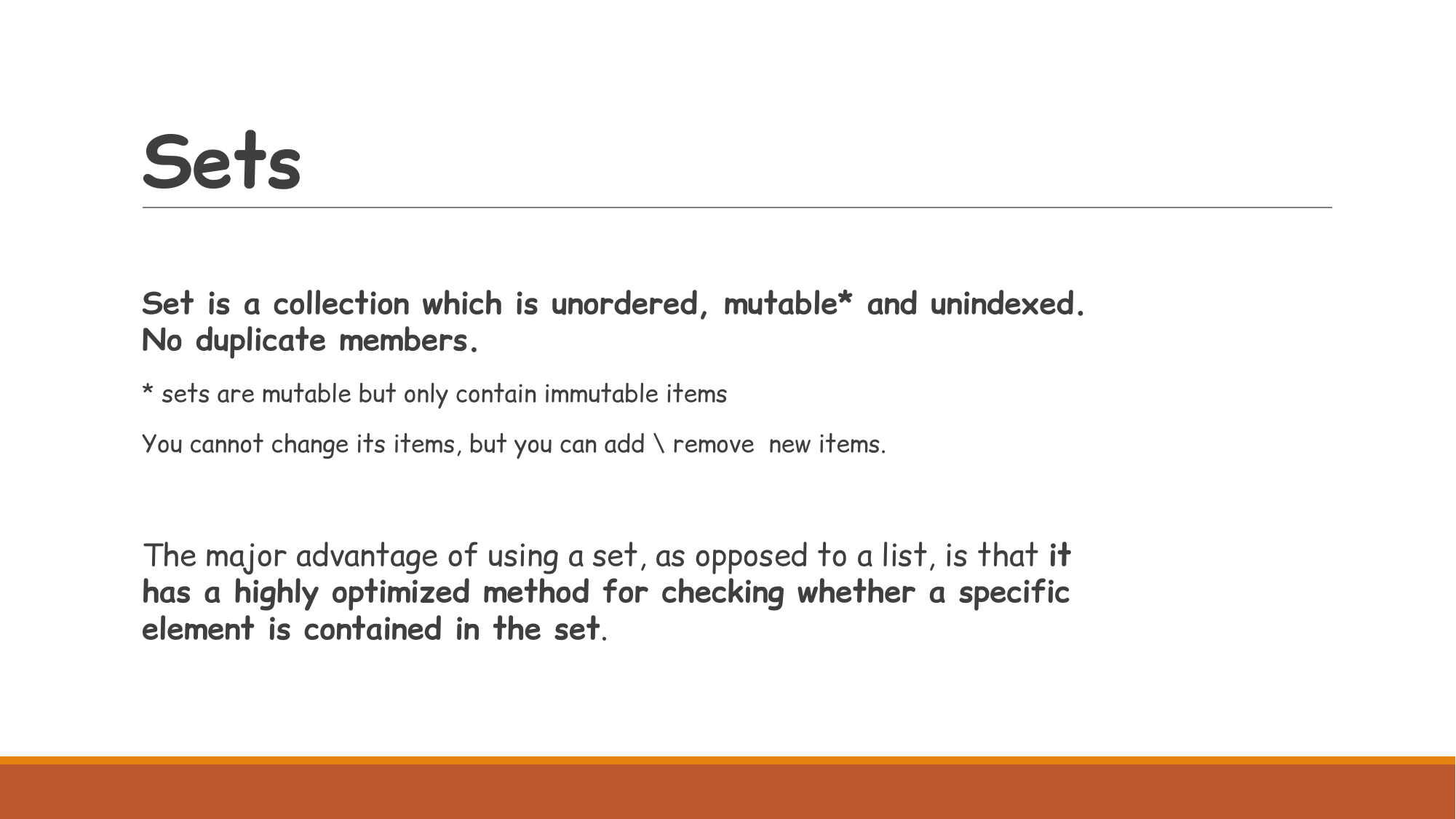

# Sets

Set is a collection which is unordered, mutable* and unindexed. No duplicate members.
* sets are mutable but only contain immutable items
You cannot change its items, but you can add \ remove  new items.

The major advantage of using a set, as opposed to a list, is that it has a highly optimized method for checking whether a specific element is contained in the set.